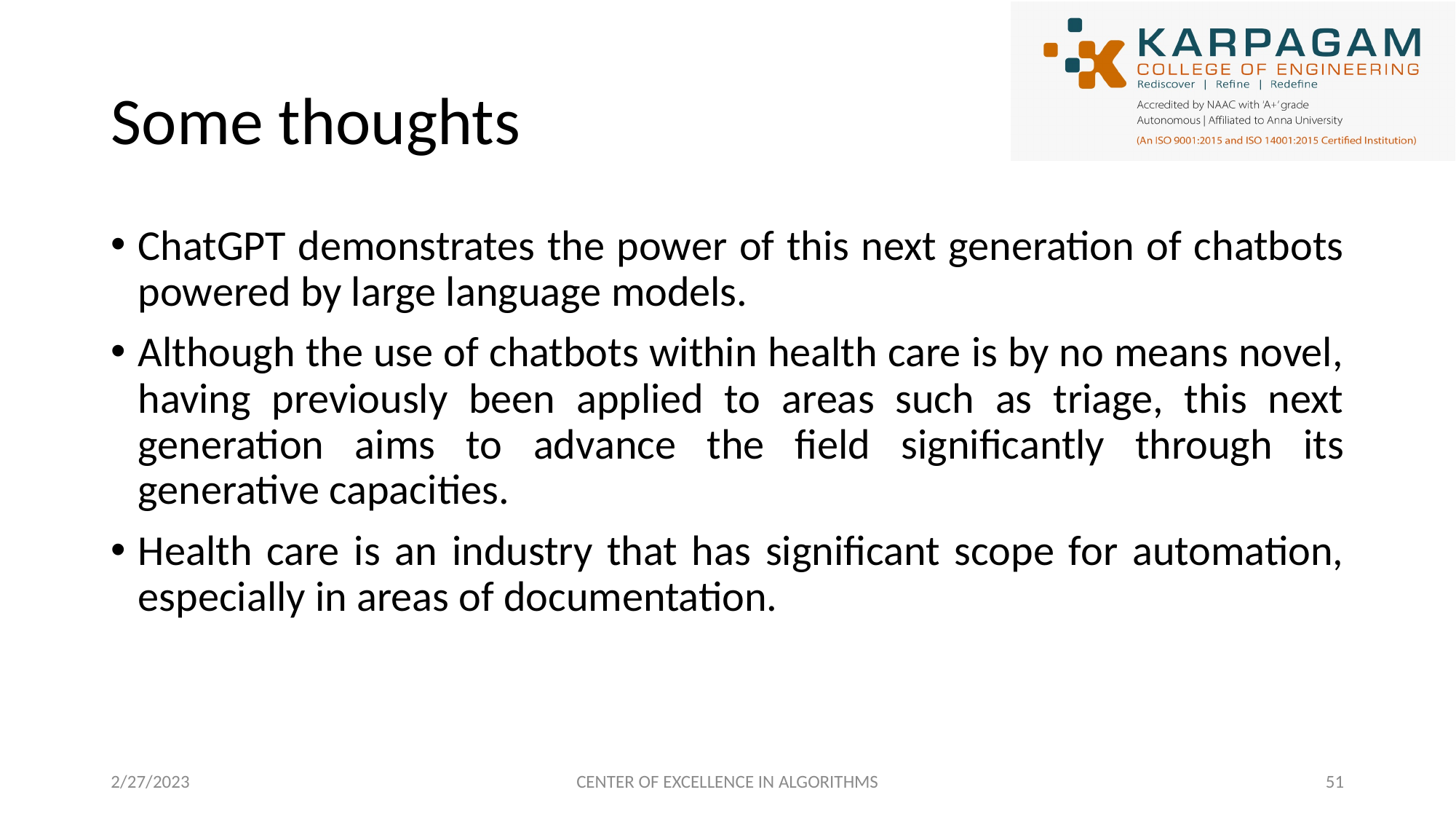

# Some thoughts
ChatGPT demonstrates the power of this next generation of chatbots powered by large language models.
Although the use of chatbots within health care is by no means novel, having previously been applied to areas such as triage, this next generation aims to advance the field significantly through its generative capacities.
Health care is an industry that has significant scope for automation, especially in areas of documentation.
2/27/2023
CENTER OF EXCELLENCE IN ALGORITHMS
51